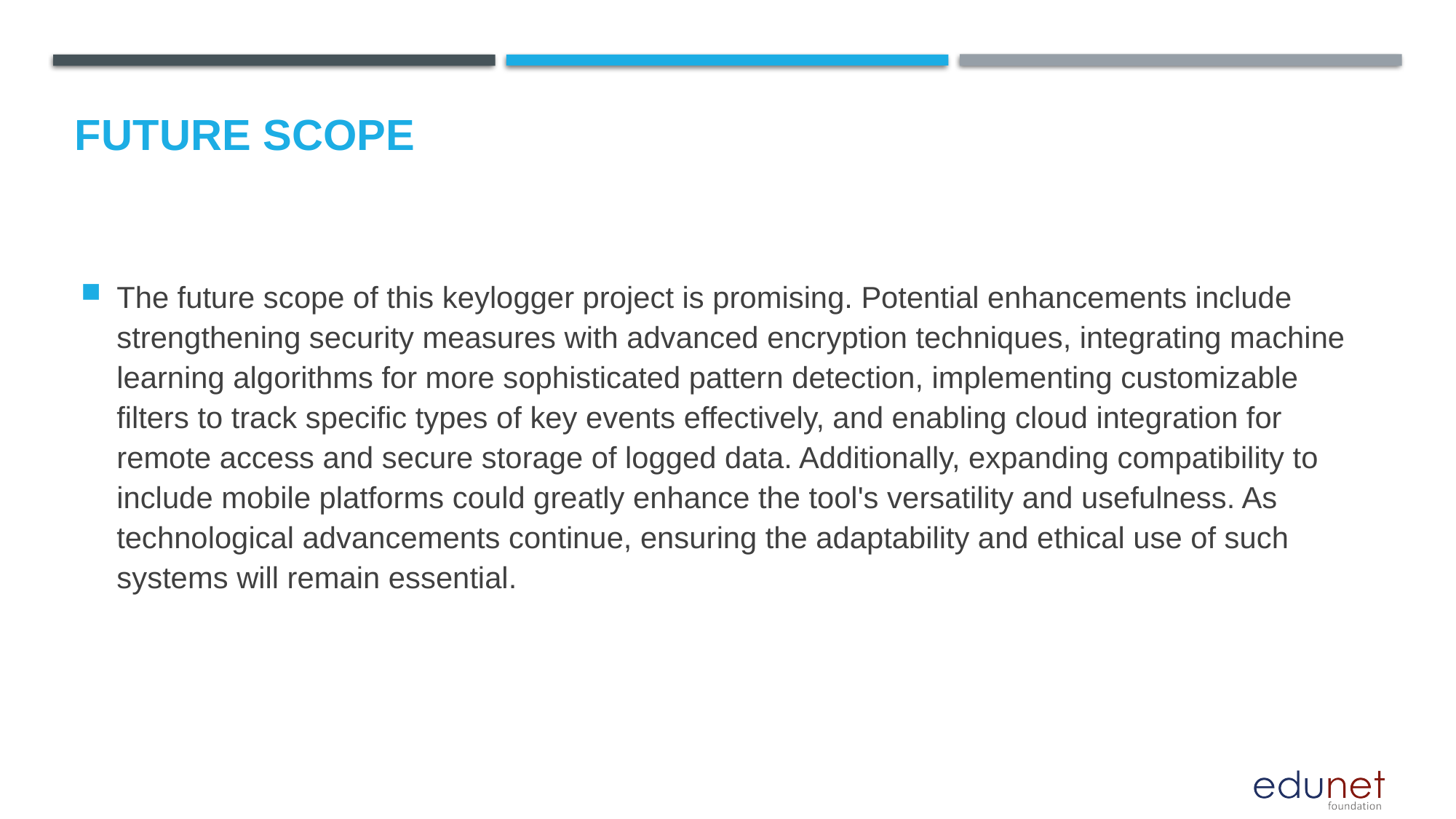

Future scope
The future scope of this keylogger project is promising. Potential enhancements include strengthening security measures with advanced encryption techniques, integrating machine learning algorithms for more sophisticated pattern detection, implementing customizable filters to track specific types of key events effectively, and enabling cloud integration for remote access and secure storage of logged data. Additionally, expanding compatibility to include mobile platforms could greatly enhance the tool's versatility and usefulness. As technological advancements continue, ensuring the adaptability and ethical use of such systems will remain essential.